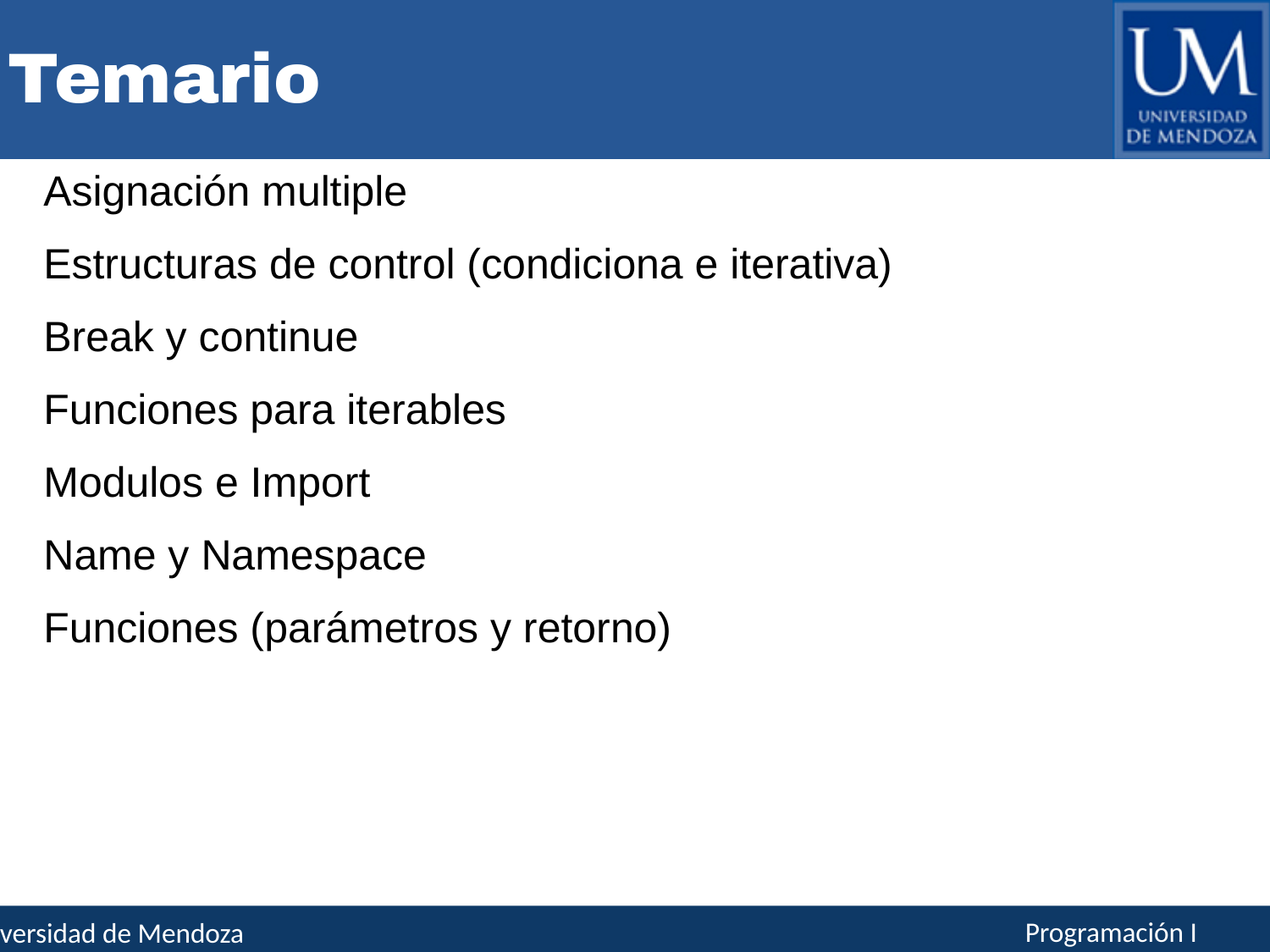

# Temario
Asignación multiple
Estructuras de control (condiciona e iterativa)
Break y continue
Funciones para iterables
Modulos e Import
Name y Namespace
Funciones (parámetros y retorno)